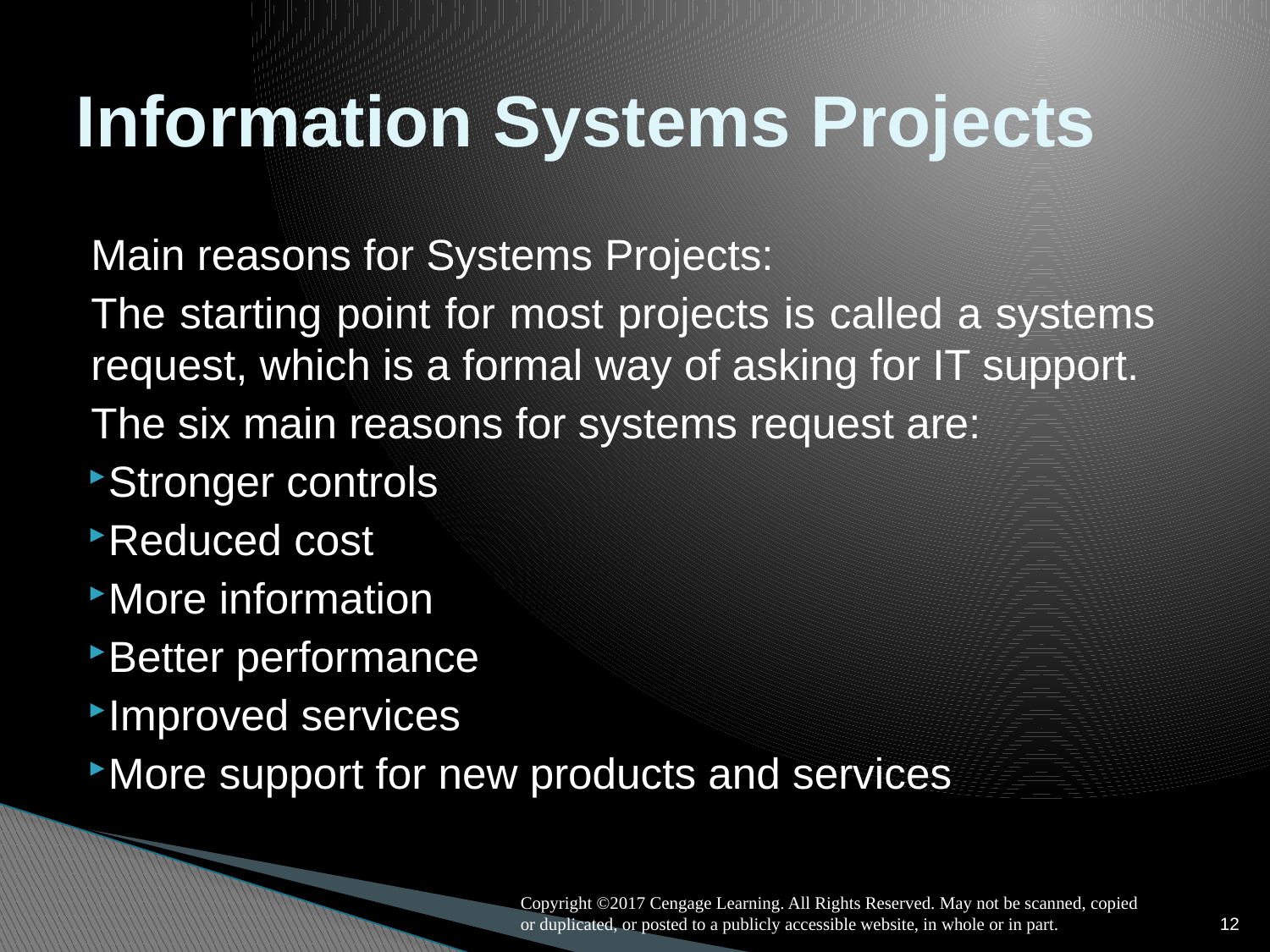

# Information Systems Projects
Main reasons for Systems Projects:
The starting point for most projects is called a systems request, which is a formal way of asking for IT support.
The six main reasons for systems request are:
Stronger controls
Reduced cost
More information
Better performance
Improved services
More support for new products and services
Copyright ©2017 Cengage Learning. All Rights Reserved. May not be scanned, copied or duplicated, or posted to a publicly accessible website, in whole or in part.
12